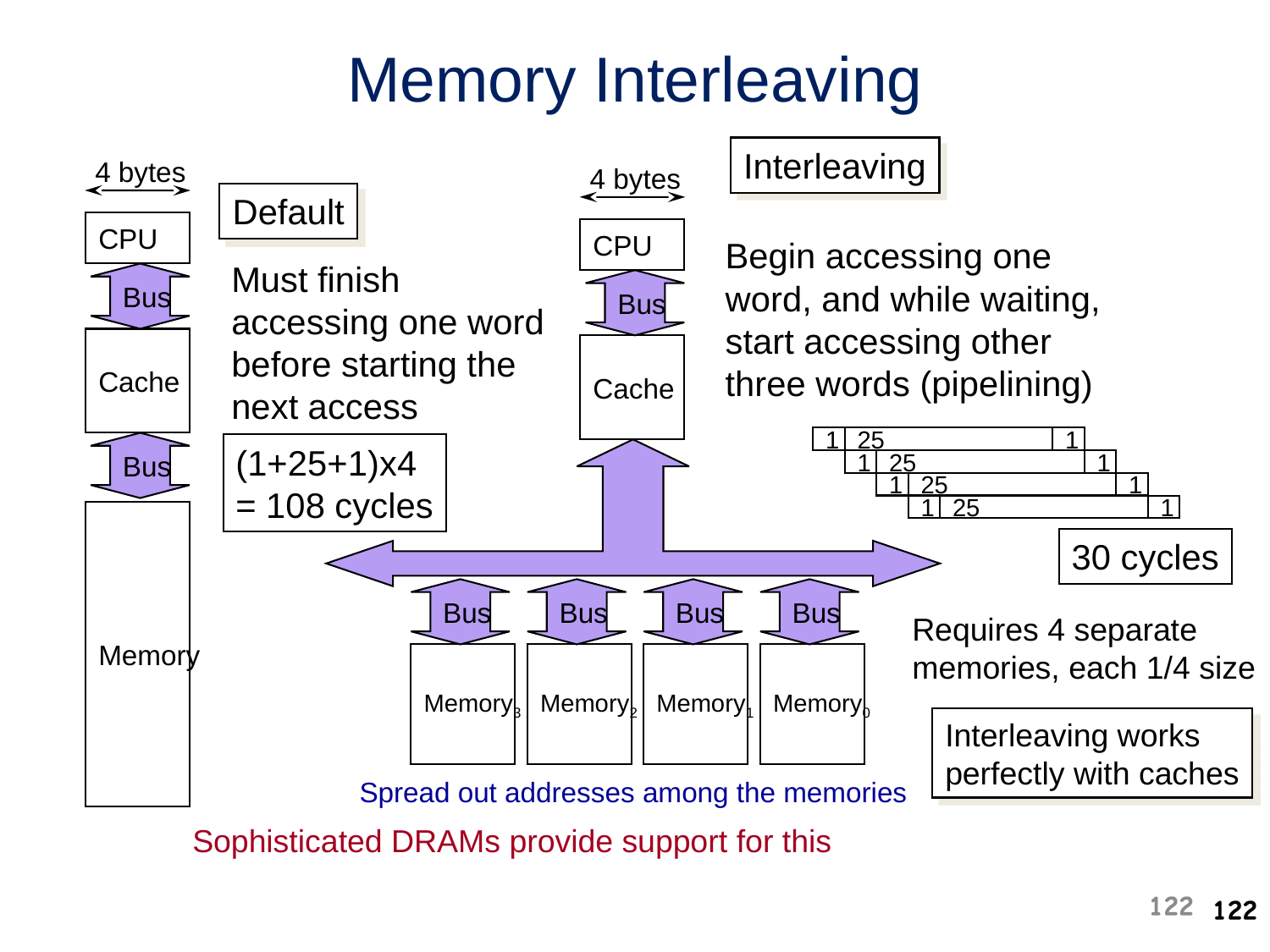

Memory Interleaving
Interleaving
4 bytes

CPU
Bus
Cache
Bus
Memory
4 bytes

CPU
Bus
Cache

Bus
Bus
Bus
Bus
Memory3
Memory2
Memory1
Memory0
Default
Begin accessing one word, and while waiting, start accessing other three words (pipelining)
Must finish accessing one word before starting the next access
1
25
1
(1+25+1)x4
= 108 cycles
1
25
1
1
25
1
1
25
1
30 cycles
Requires 4 separate memories, each 1/4 size
Interleaving works
perfectly with caches
Spread out addresses among the memories
Sophisticated DRAMs provide support for this
122
122